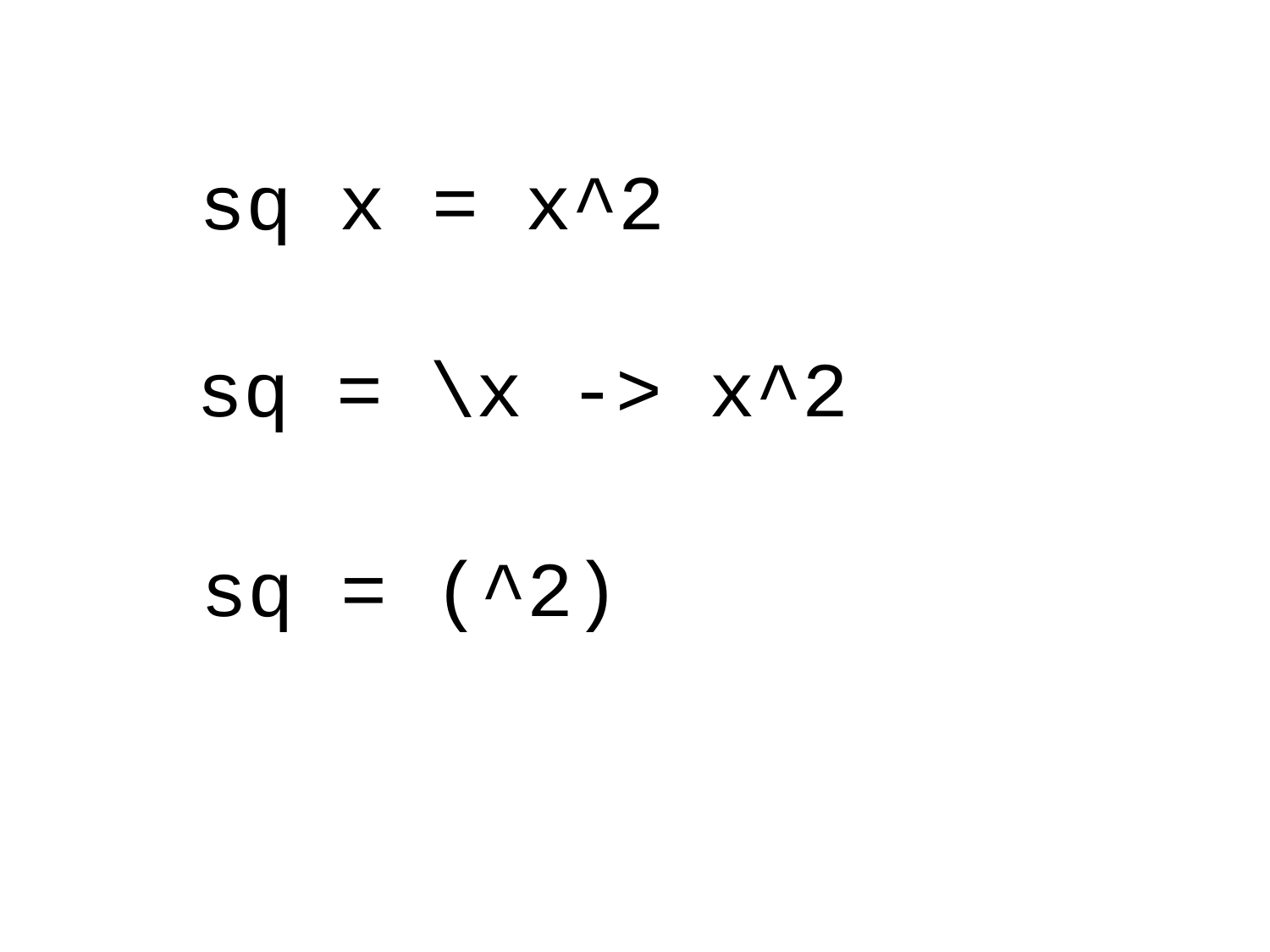

sq x = x^2
sq = \x -> x^2
sq = (^2)